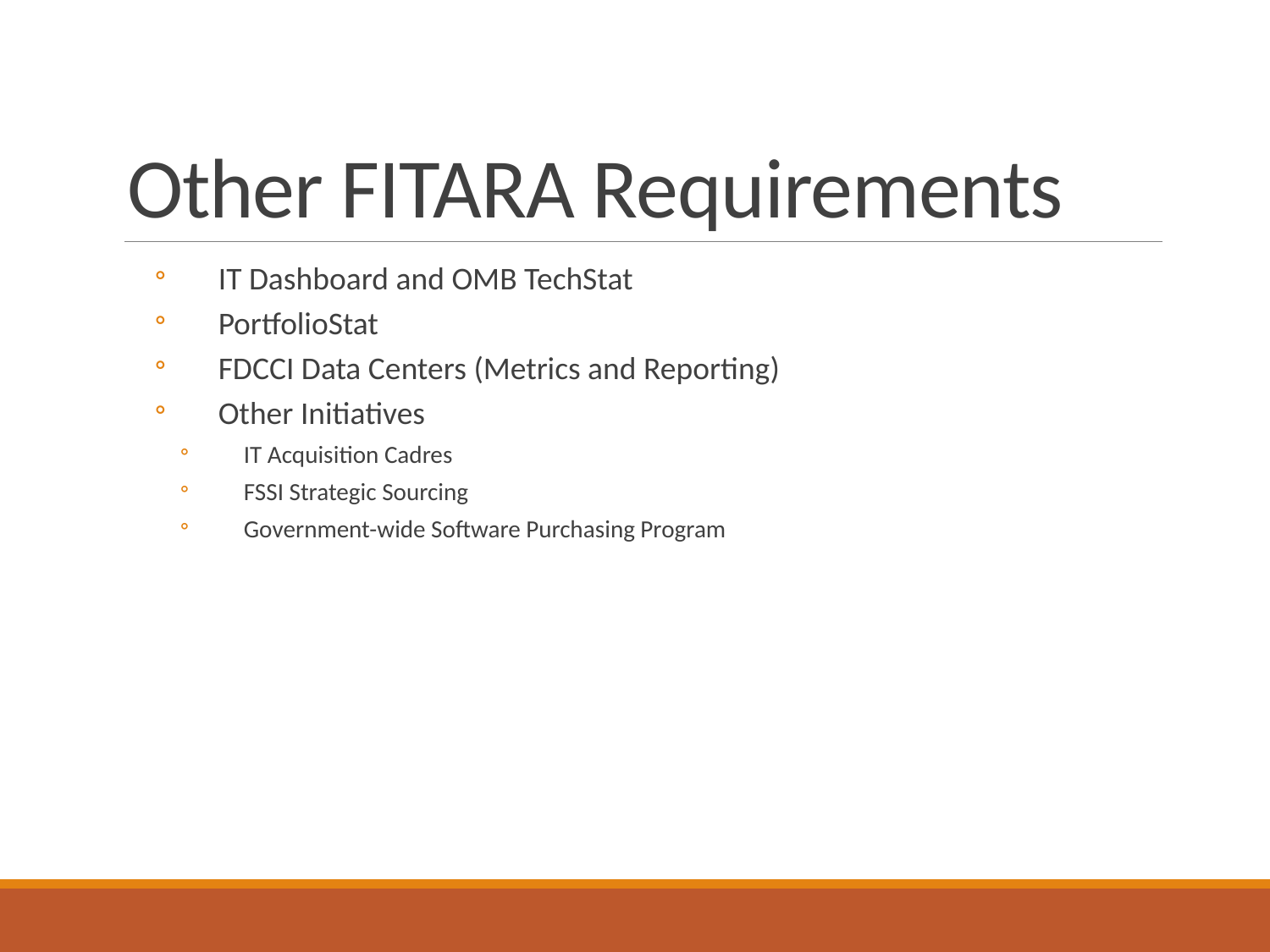

# Other FITARA Requirements
IT Dashboard and OMB TechStat
PortfolioStat
FDCCI Data Centers (Metrics and Reporting)
Other Initiatives
IT Acquisition Cadres
FSSI Strategic Sourcing
Government-wide Software Purchasing Program